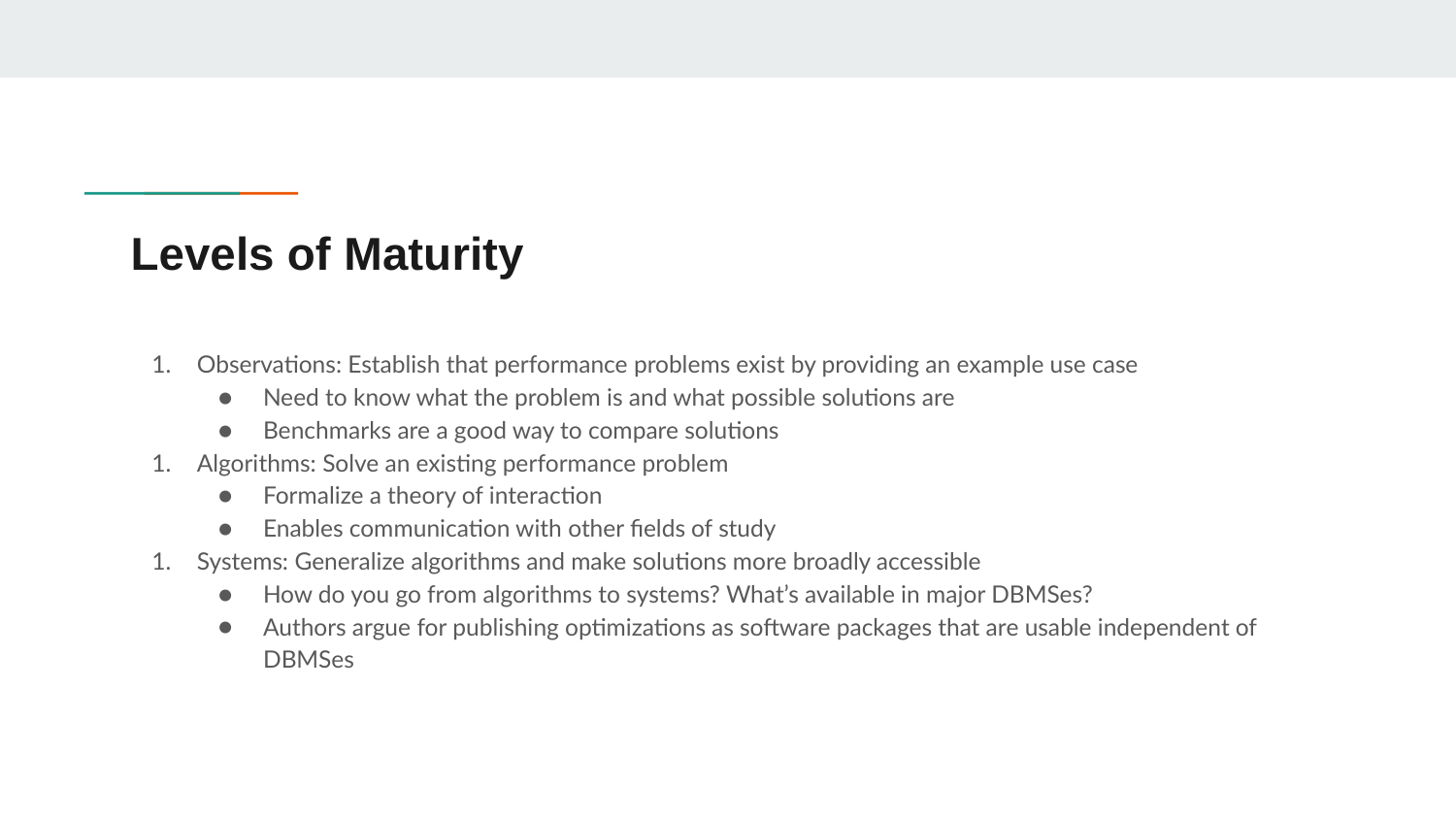

# Levels of Maturity
Observations: Establish that performance problems exist by providing an example use case
Need to know what the problem is and what possible solutions are
Benchmarks are a good way to compare solutions
Algorithms: Solve an existing performance problem
Formalize a theory of interaction
Enables communication with other fields of study
Systems: Generalize algorithms and make solutions more broadly accessible
How do you go from algorithms to systems? What’s available in major DBMSes?
Authors argue for publishing optimizations as software packages that are usable independent of DBMSes